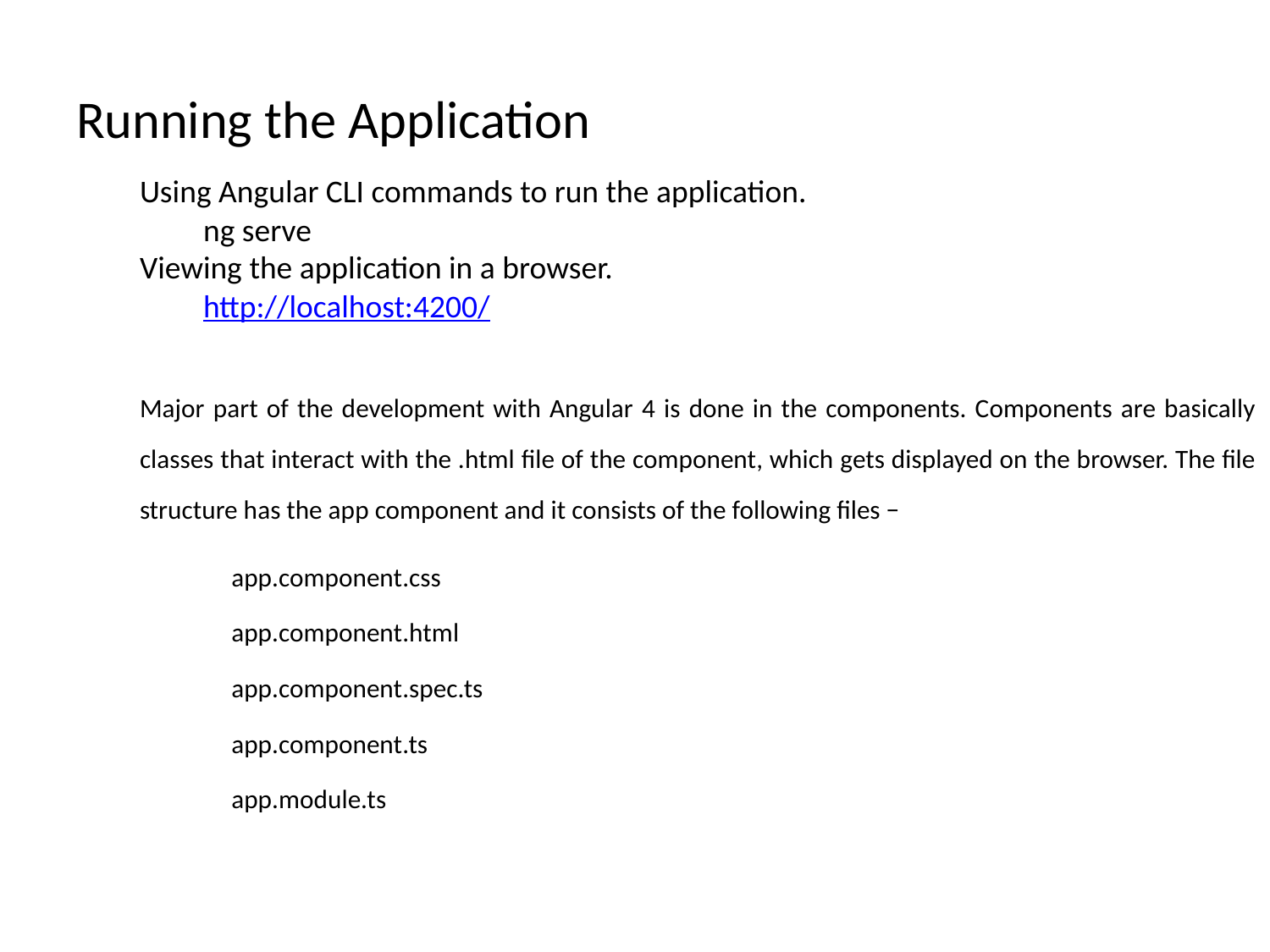

# Running the Application

Using Angular CLI commands to run the application.
ng serve
Viewing the application in a browser.
http://localhost:4200/

Major part of the development with Angular 4 is done in the components. Components are basically classes that interact with the .html file of the component, which gets displayed on the browser. The file structure has the app component and it consists of the following files −
app.component.css
app.component.html
app.component.spec.ts
app.component.ts
app.module.ts